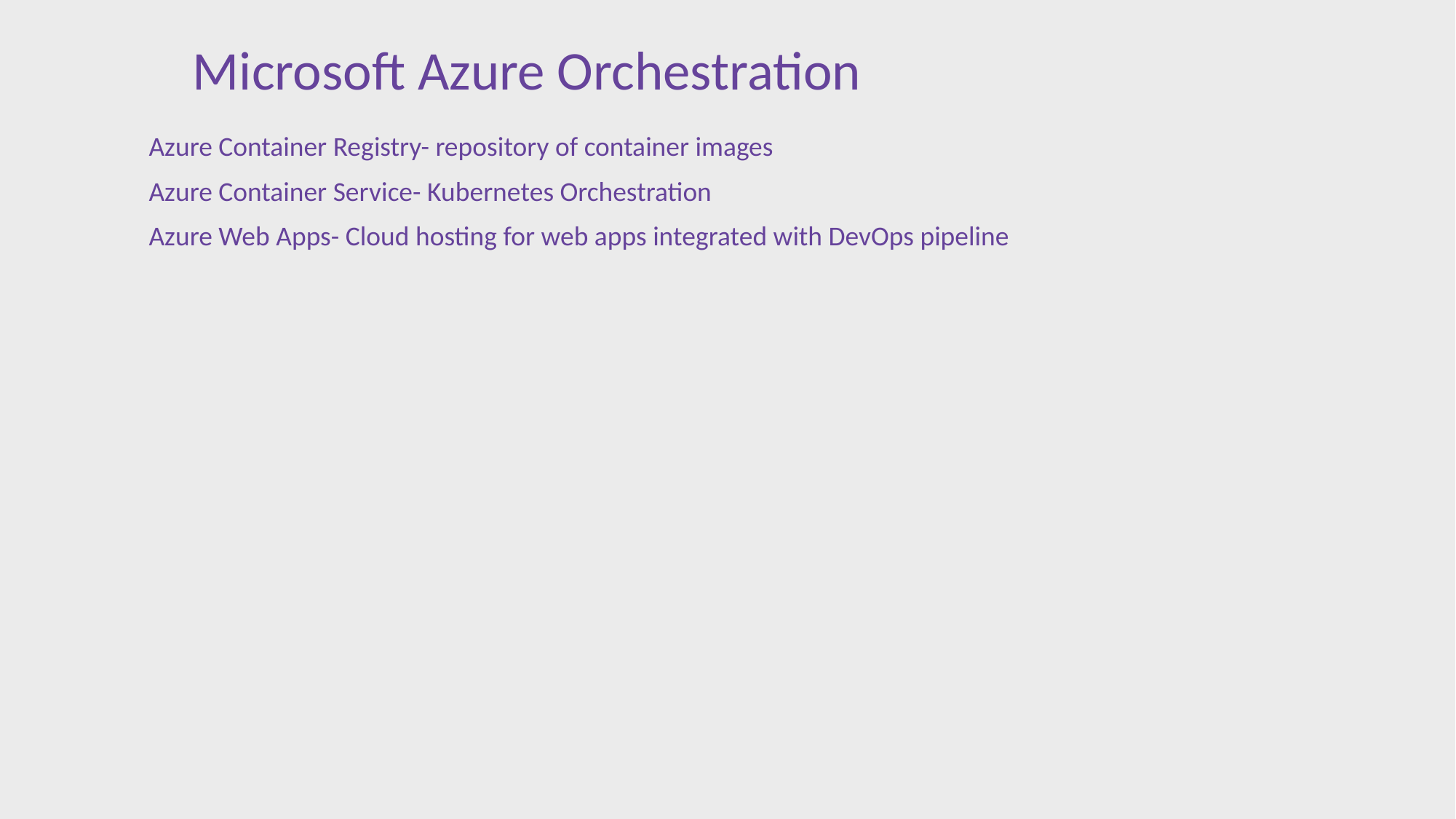

# Microsoft Azure Orchestration
Azure Container Registry- repository of container images
Azure Container Service- Kubernetes Orchestration
Azure Web Apps- Cloud hosting for web apps integrated with DevOps pipeline